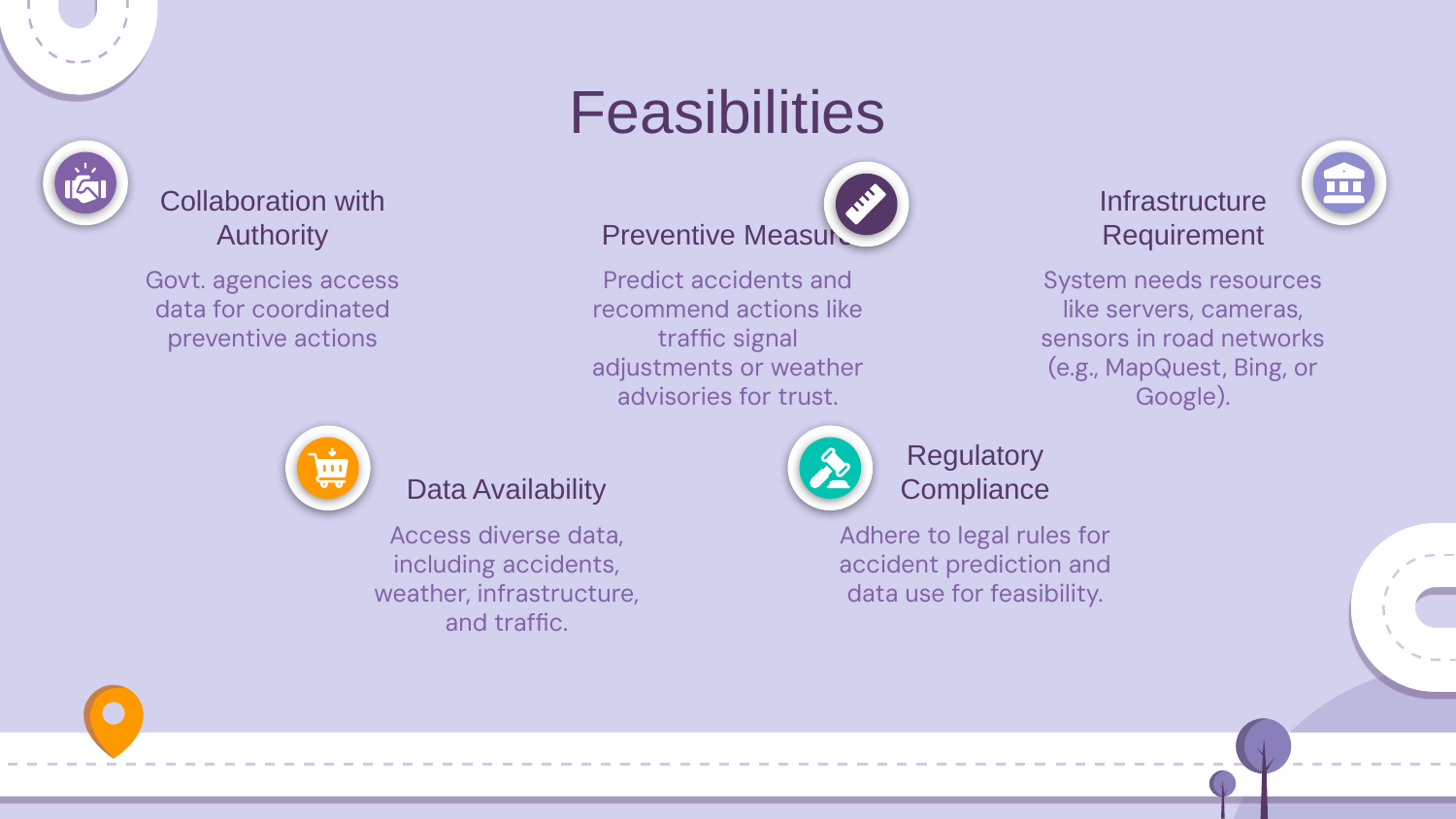

# Feasibilities

Collaboration with Authority
Preventive Measure
Infrastructure Requirement
Govt. agencies access data for coordinated preventive actions
Predict accidents and recommend actions like traffic signal adjustments or weather advisories for trust.
System needs resources like servers, cameras, sensors in road networks (e.g., MapQuest, Bing, or Google).

Data Availability
Regulatory Compliance
Access diverse data, including accidents, weather, infrastructure, and traffic.
Adhere to legal rules for accident prediction and data use for feasibility.